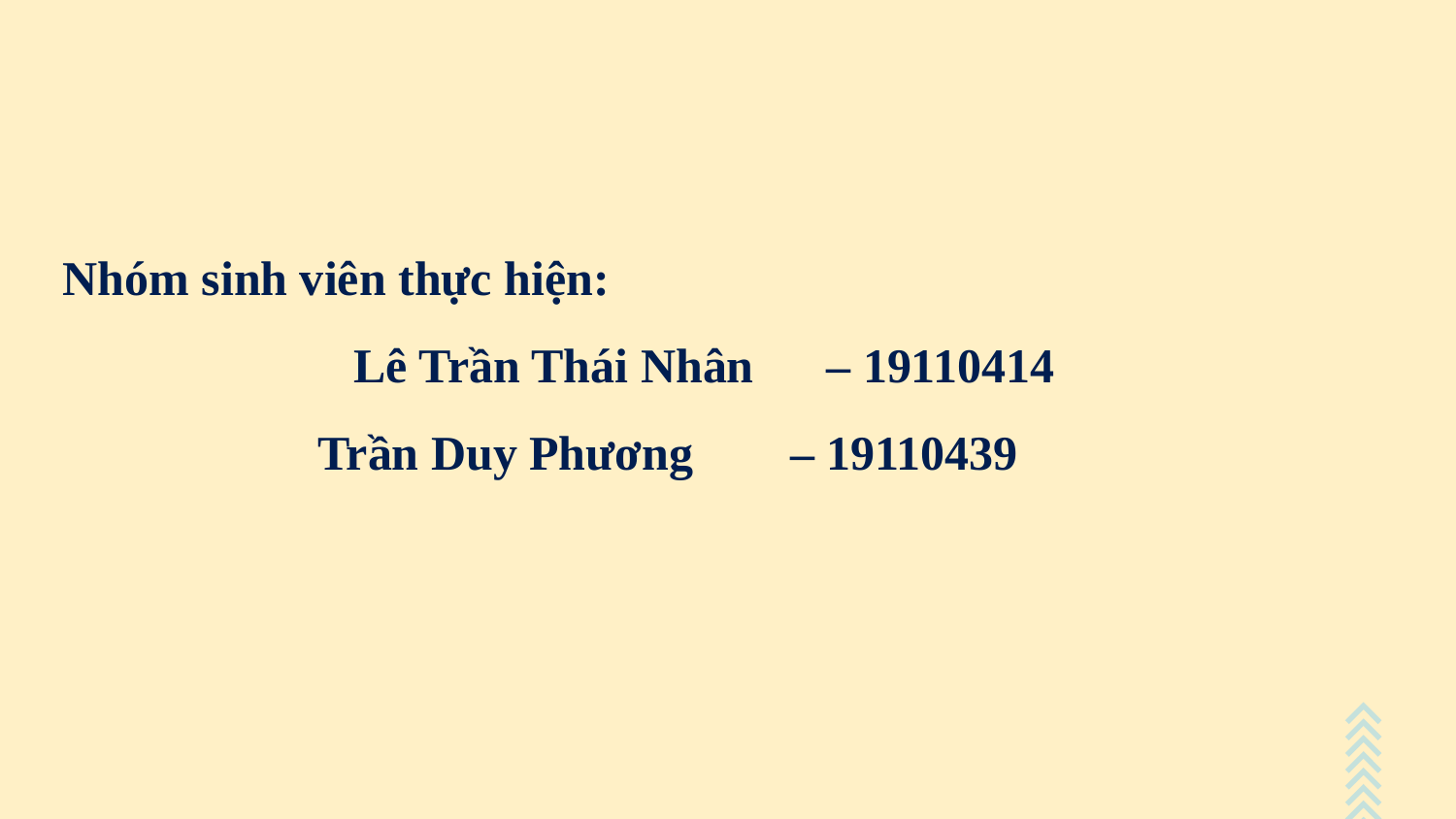

Nhóm sinh viên thực hiện:
                     	Lê Trần Thái Nhân      – 19110414
                     Trần Duy Phương        – 19110439